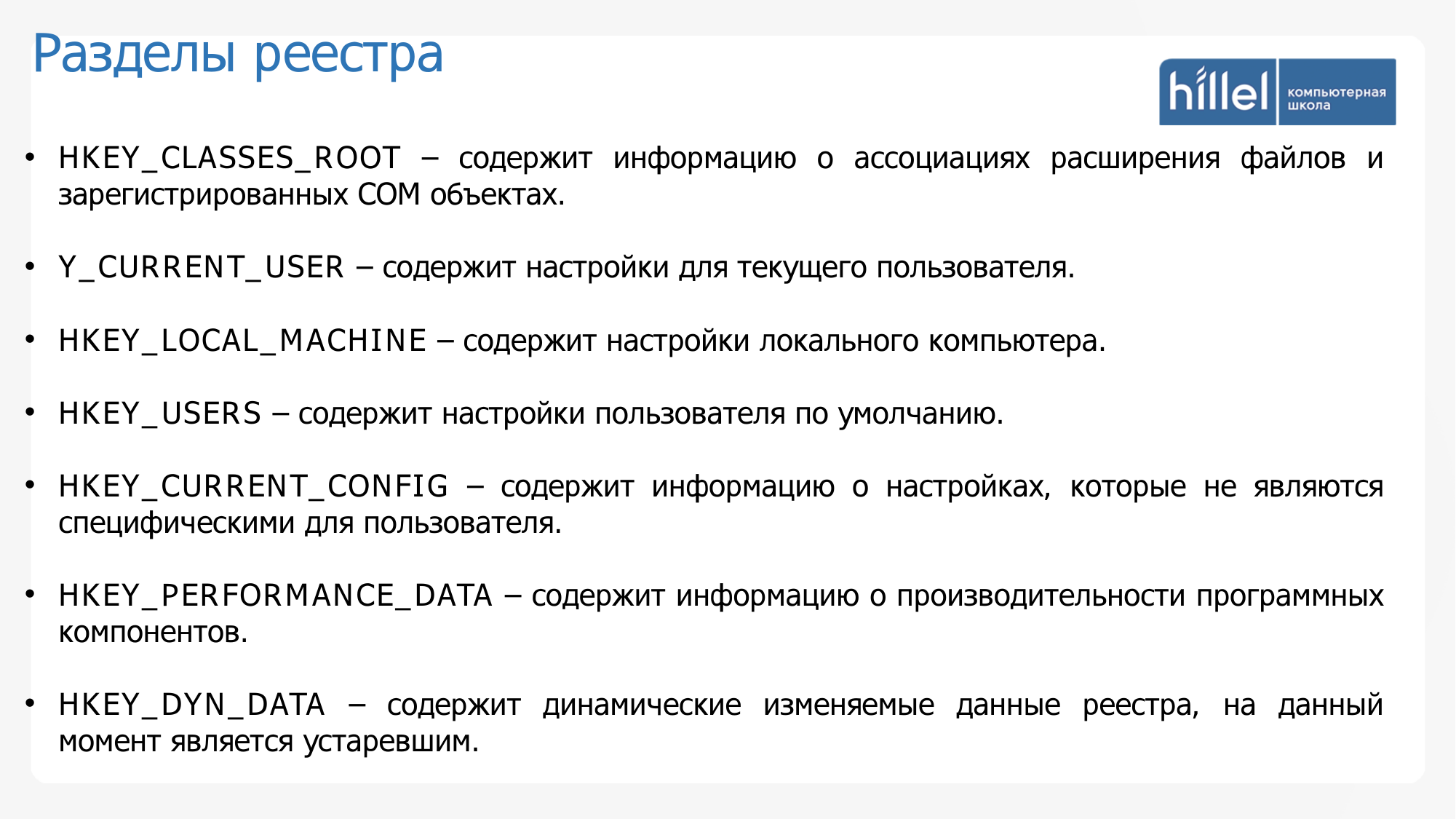

Разделы реестра
HKEY_CLASSES_ROOT – содержит информацию о ассоциациях расширения файлов и зарегистрированных COM объектах.

Y_CURRENT_USER – содержит настройки для текущего пользователя.

HKEY_LOCAL_MACHINE – содержит настройки локального компьютера.

HKEY_USERS – содержит настройки пользователя по умолчанию.

HKEY_CURRENT_CONFIG – содержит информацию о настройках, которые не являются специфическими для пользователя.

HKEY_PERFORMANCE_DATA – содержит информацию о производительности программных компонентов.

HKEY_DYN_DATA – содержит динамические изменяемые данные реестра, на данный момент является устаревшим.